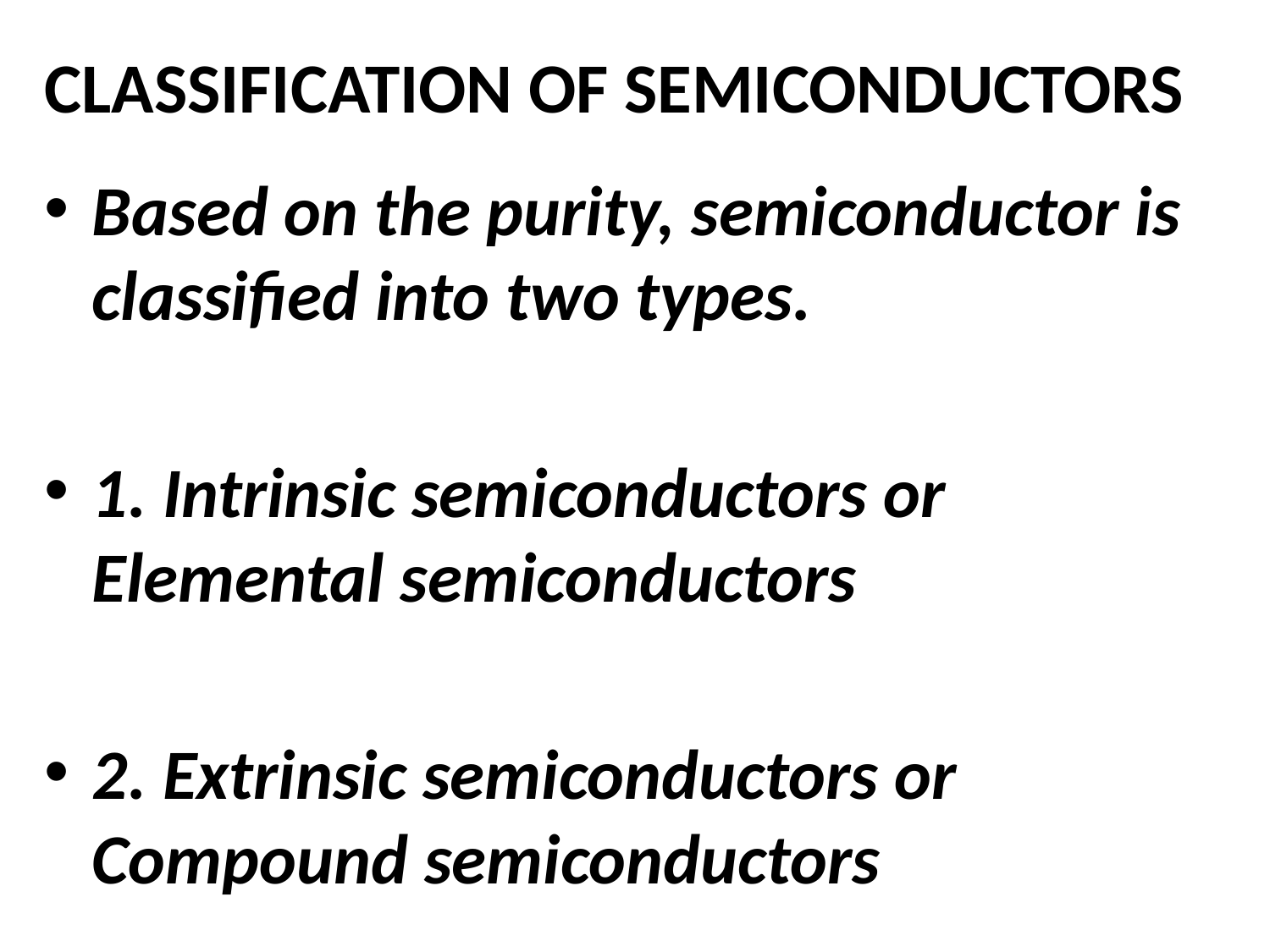

# CLASSIFICATION OF SEMICONDUCTORS
Based on the purity, semiconductor is classified into two types.

1. Intrinsic semiconductors or Elemental semiconductors

2. Extrinsic semiconductors or Compound semiconductors